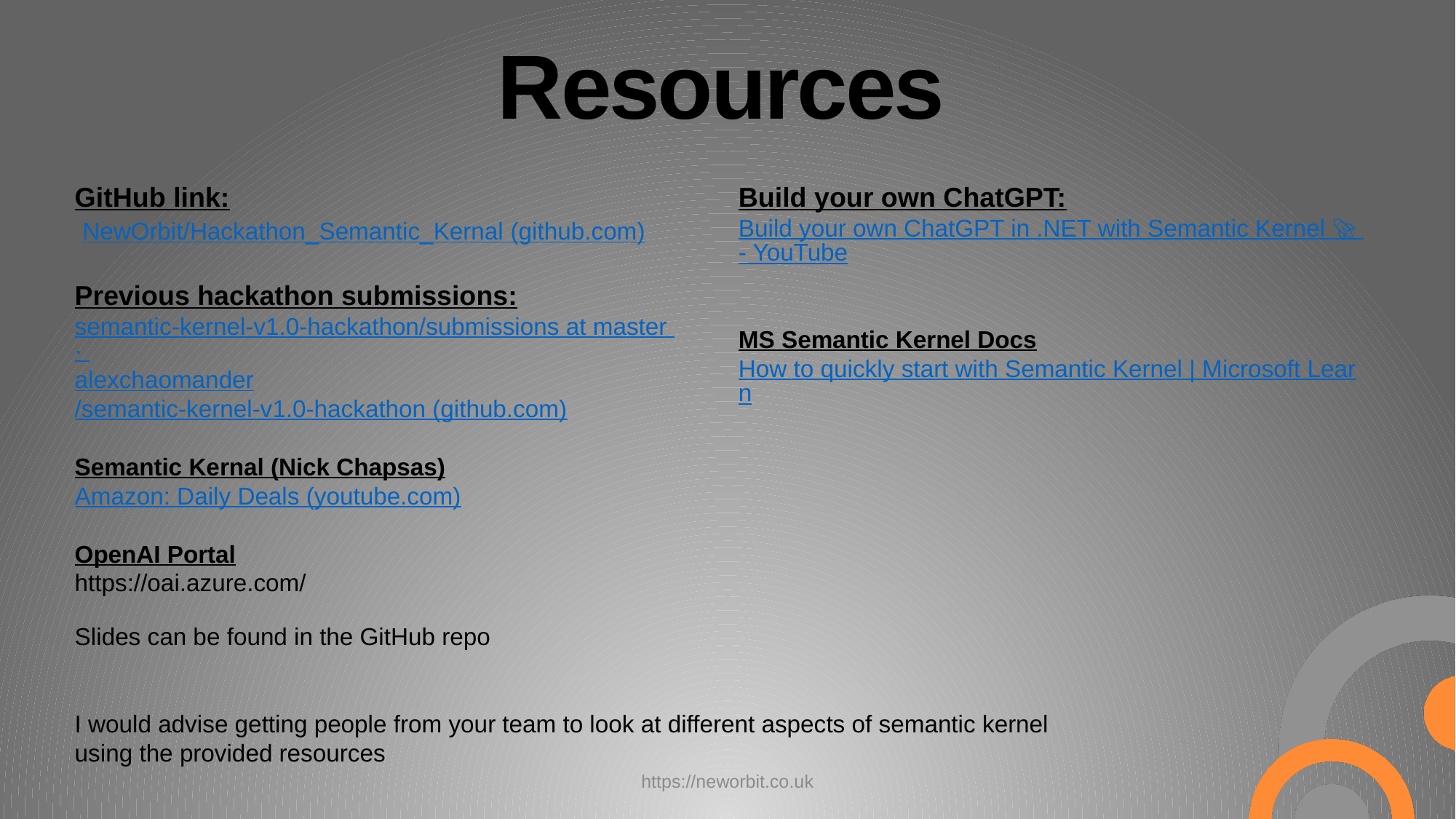

Resources

Build your own ChatGPT:
Build your own ChatGPT in .NET with Semantic Kernel 🚀 - YouTube
MS Semantic Kernel Docs
How to quickly start with Semantic Kernel | Microsoft Learn
GitHub link:
 NewOrbit/Hackathon_Semantic_Kernal (github.com)

Previous hackathon submissions:
semantic-kernel-v1.0-hackathon/submissions at master · alexchaomander/semantic-kernel-v1.0-hackathon (github.com)

Semantic Kernal (Nick Chapsas)
Amazon: Daily Deals (youtube.com)

OpenAI Portal
https://oai.azure.com/
Slides can be found in the GitHub repo
I would advise getting people from your team to look at different aspects of semantic kernel using the provided resources
https://neworbit.co.uk